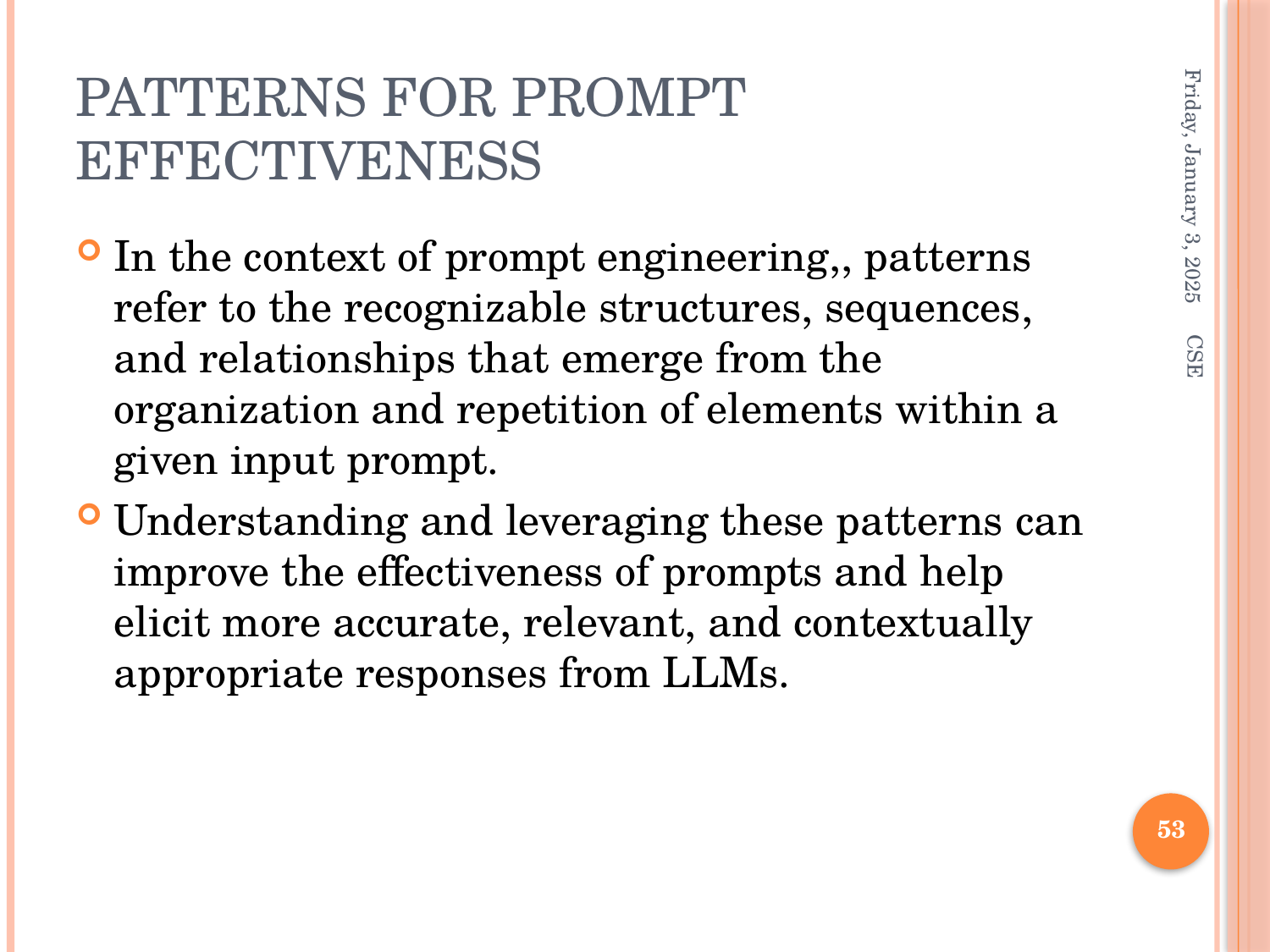

# Patterns for prompt effectiveness
Friday, January 3, 2025
In the context of prompt engineering,, patterns refer to the recognizable structures, sequences, and relationships that emerge from the organization and repetition of elements within a given input prompt.
Understanding and leveraging these patterns can improve the effectiveness of prompts and help elicit more accurate, relevant, and contextually appropriate responses from LLMs.
CSE
53